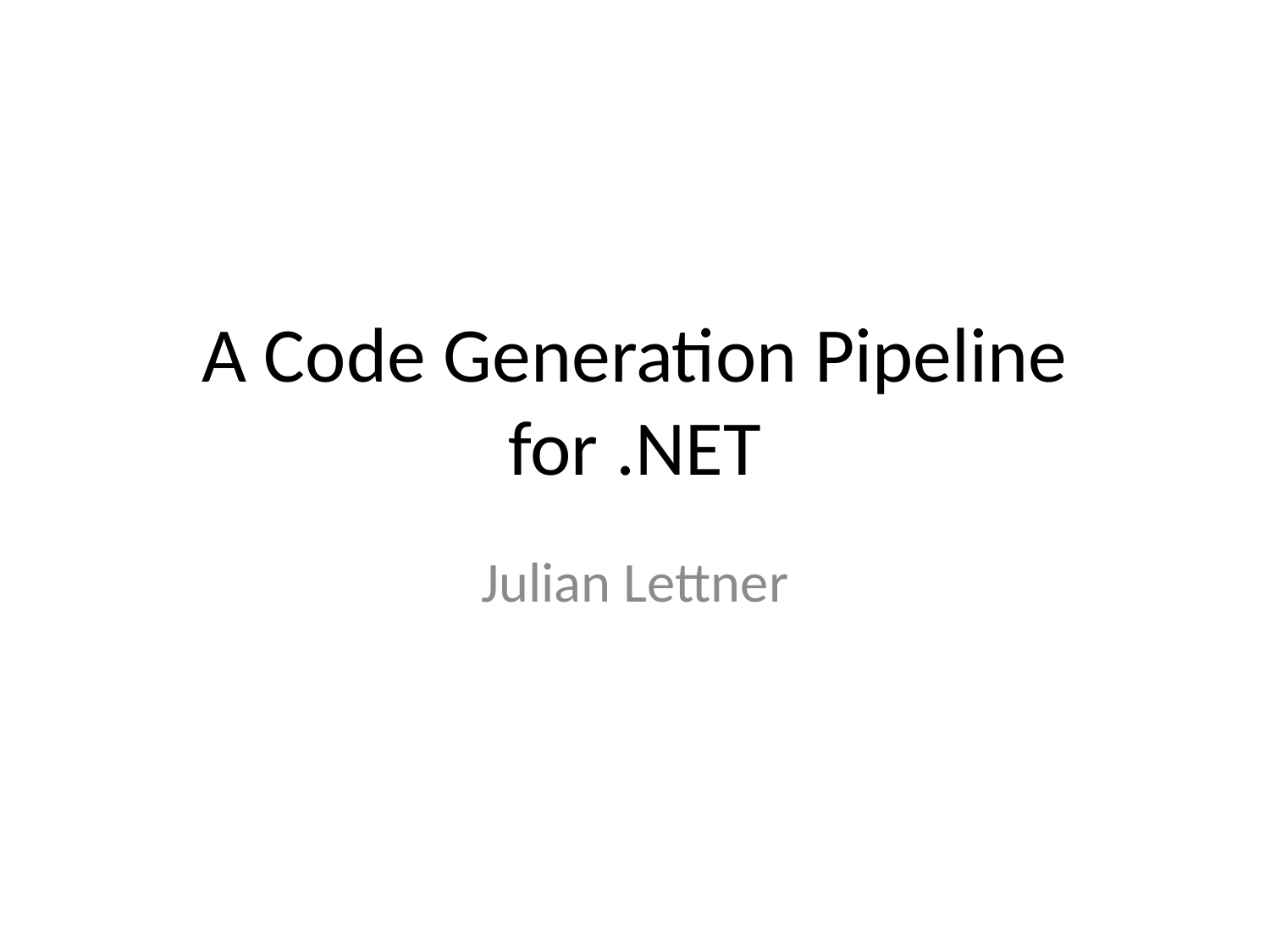

# A Code Generation Pipeline for .NET
Julian Lettner